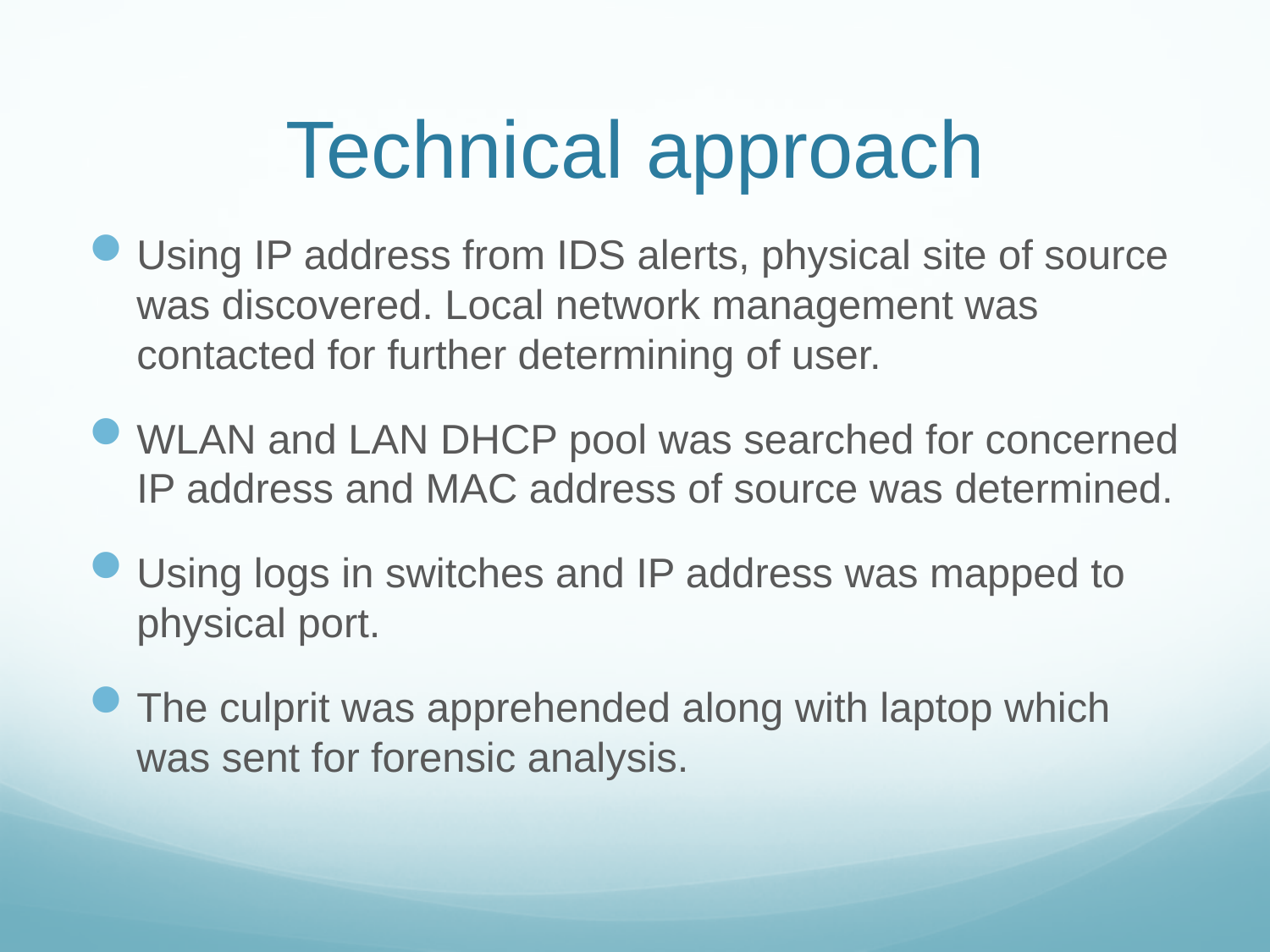

# Technical approach
Using IP address from IDS alerts, physical site of source was discovered. Local network management was contacted for further determining of user.
WLAN and LAN DHCP pool was searched for concerned IP address and MAC address of source was determined.
Using logs in switches and IP address was mapped to physical port.
The culprit was apprehended along with laptop which was sent for forensic analysis.